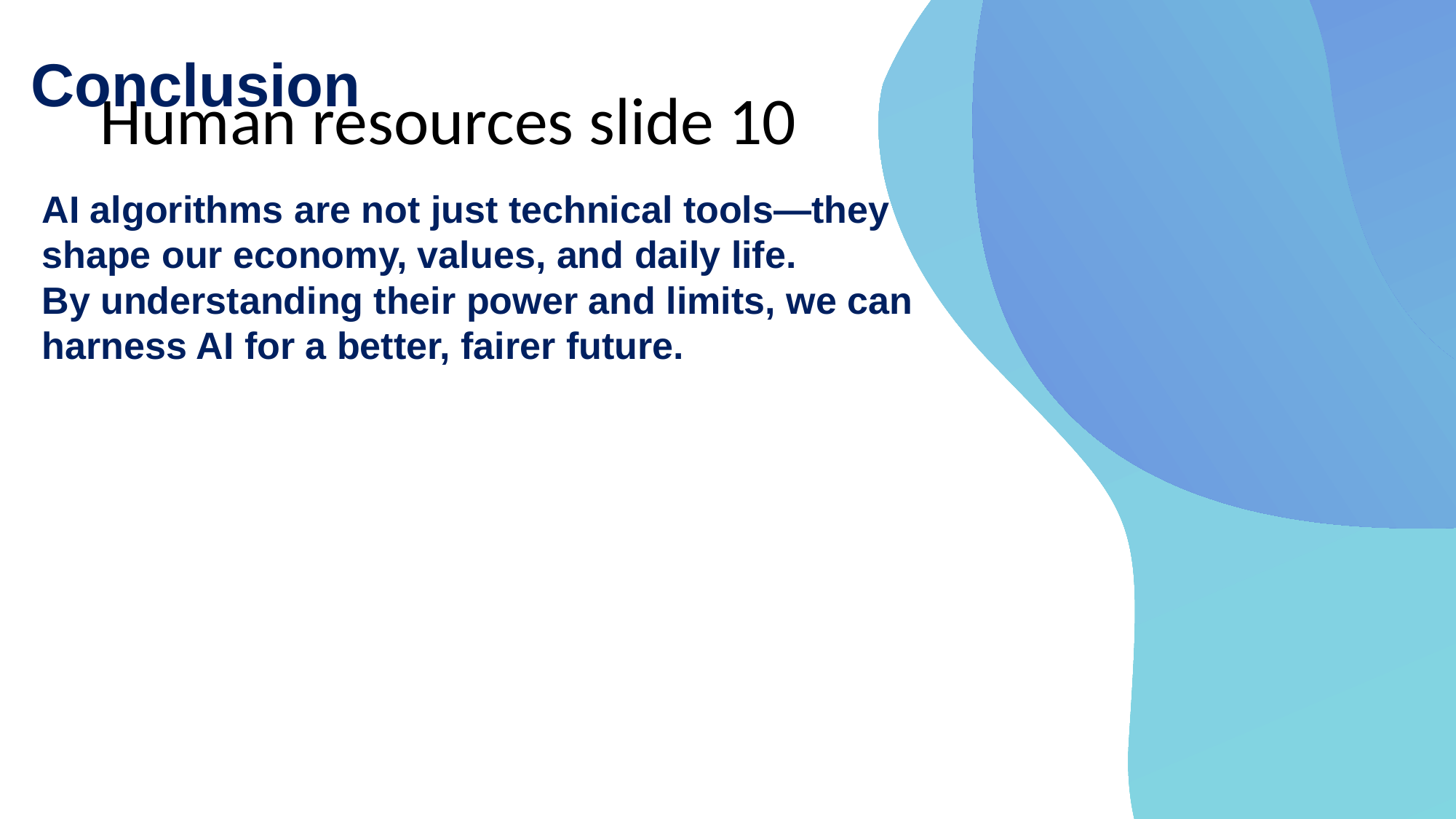

# Human resources slide 10
Conclusion
AI algorithms are not just technical tools—they shape our economy, values, and daily life.
By understanding their power and limits, we can harness AI for a better, fairer future.